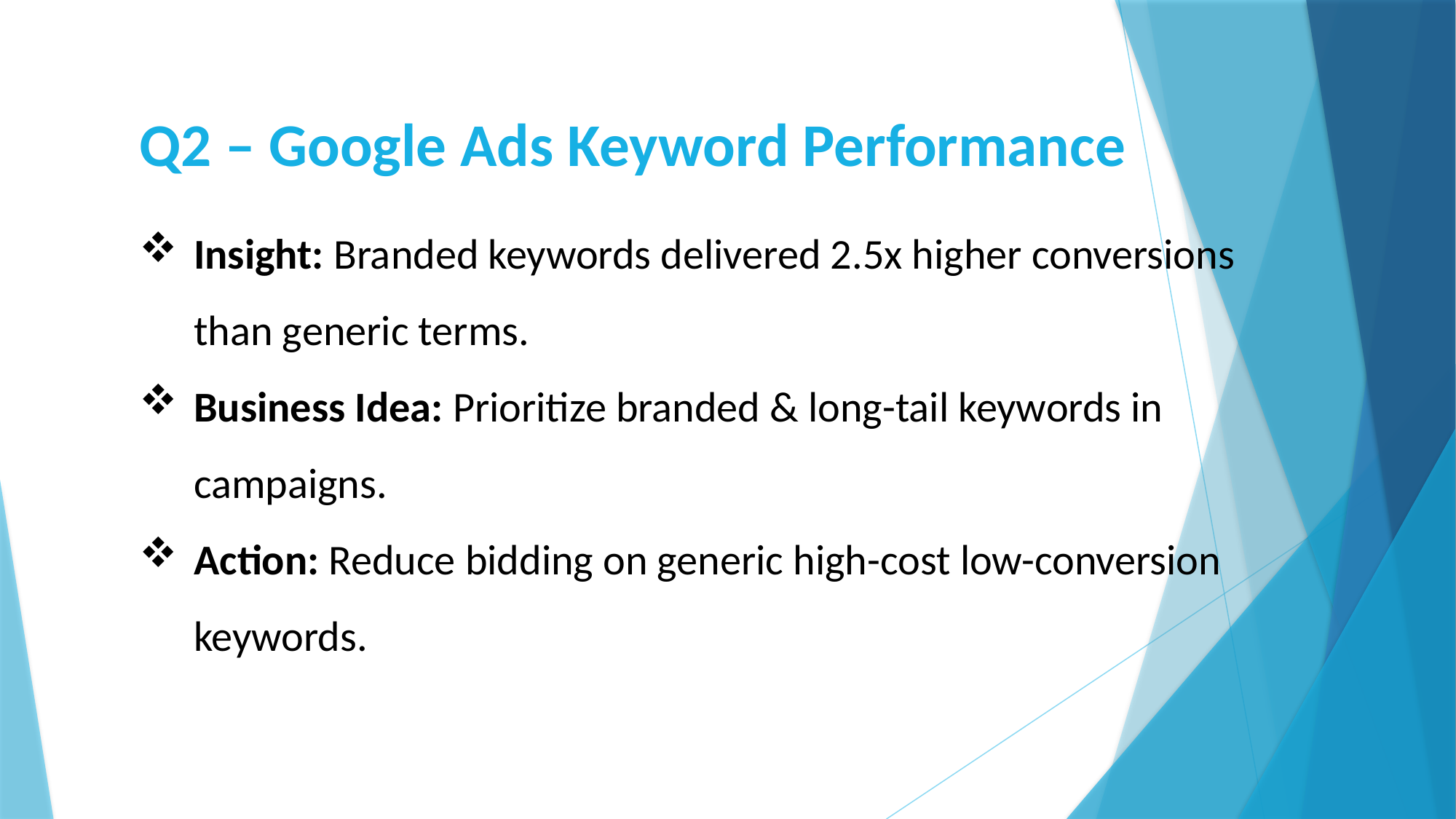

# Q2 – Google Ads Keyword Performance
Insight: Branded keywords delivered 2.5x higher conversions than generic terms.
Business Idea: Prioritize branded & long-tail keywords in campaigns.
Action: Reduce bidding on generic high-cost low-conversion keywords.